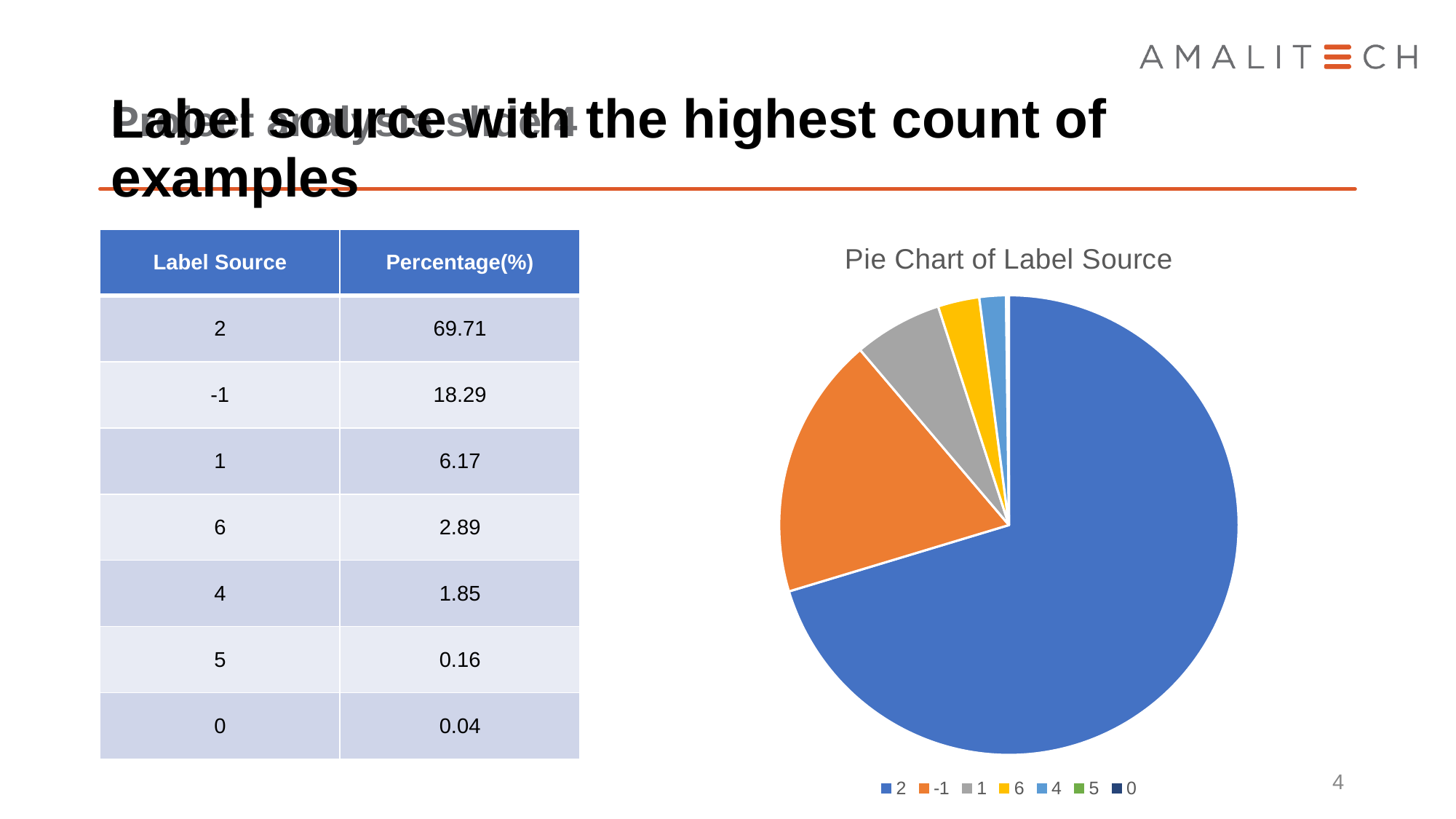

# Project analysis slide 4
Label source with the highest count of examples

### Chart: Pie Chart of Label Source

| Category | Sales |
|---|---|
| 2 | 69.71 |
| -1 | 18.29 |
| 1 | 6.17 |
| 6 | 2.89 |
| 4 | 1.85 |
| 5 | 0.16 |
| 0 | 0.04 |
| Label Source | Percentage(%) |
| --- | --- |
| 2 | 69.71 |
| -1 | 18.29 |
| 1 | 6.17 |
| 6 | 2.89 |
| 4 | 1.85 |
| 5 | 0.16 |
| 0 | 0.04 |
4